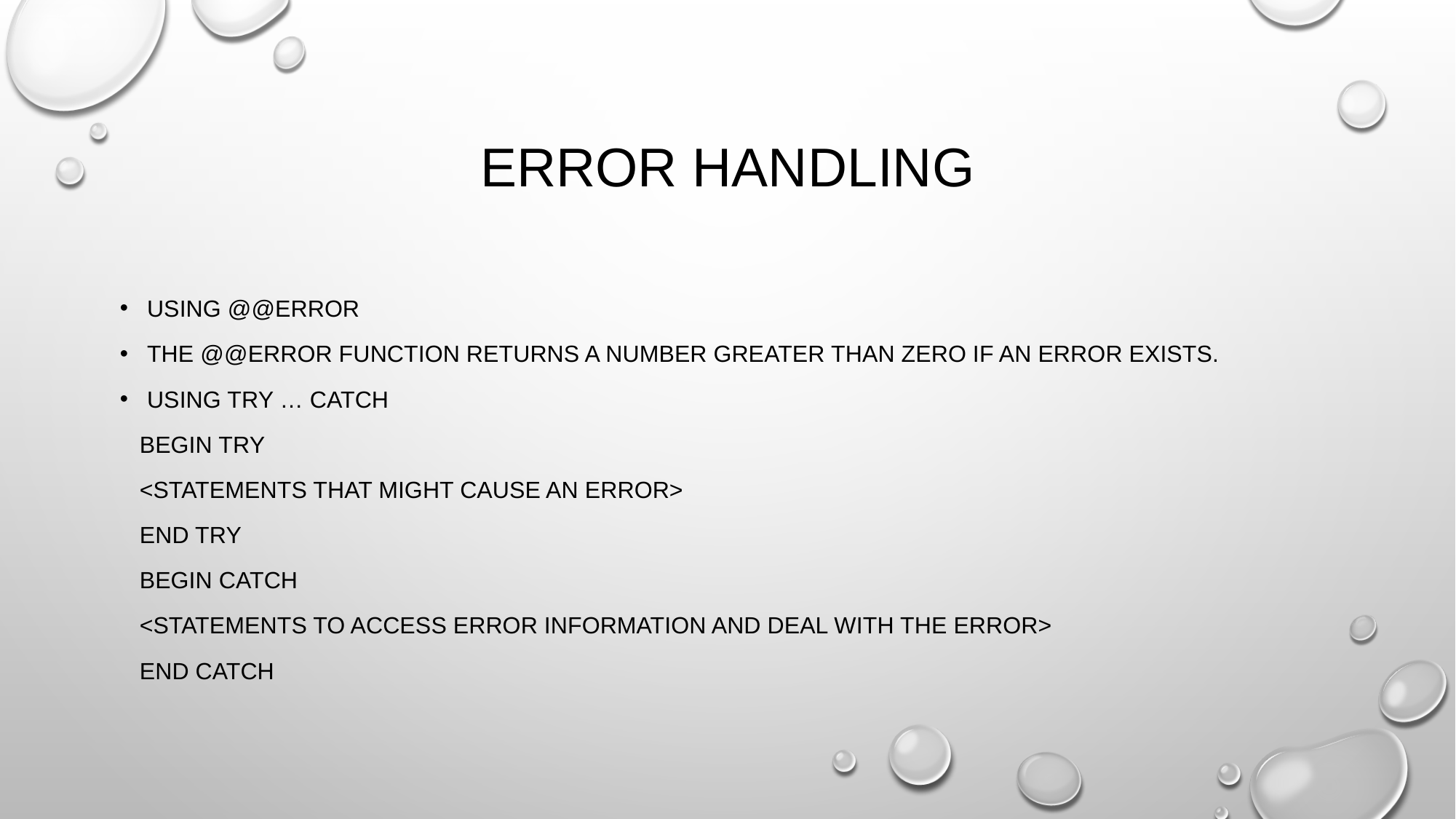

# Error Handling
Using @@ERROR
The @@ERROR function returns a number greater than zero if an error exists.
Using TRY … CATCH
   BEGIN TRY
   <statements that might cause an error>
   END TRY
   BEGIN CATCH
   <statements to access error information and deal with the error>
   END CATCH